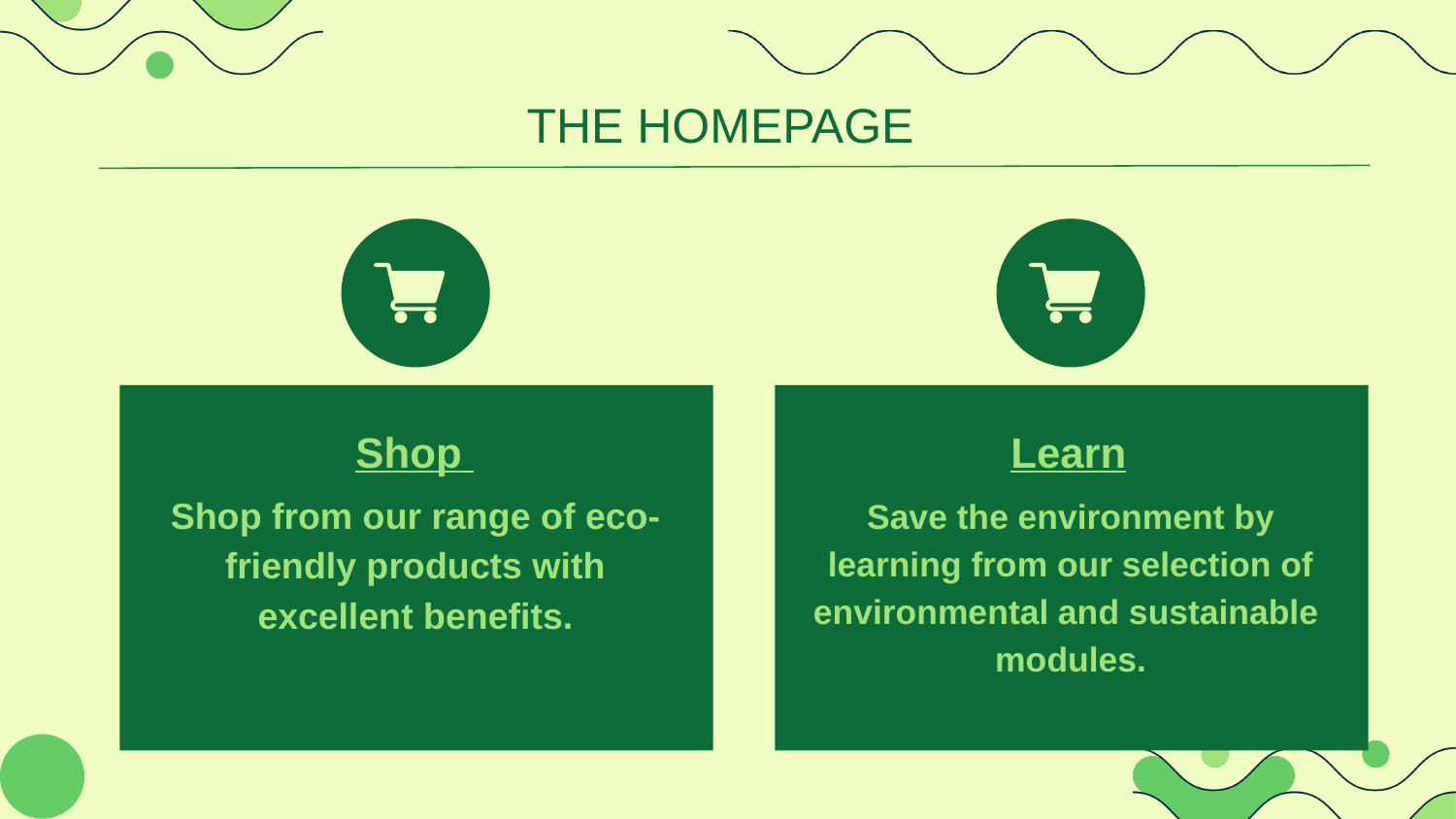

THE HOMEPAGE

Shop from our range of eco-friendly products with excellent benefits.

Shop
Learn
Save the environment by learning from our selection of environmental and sustainable  modules.